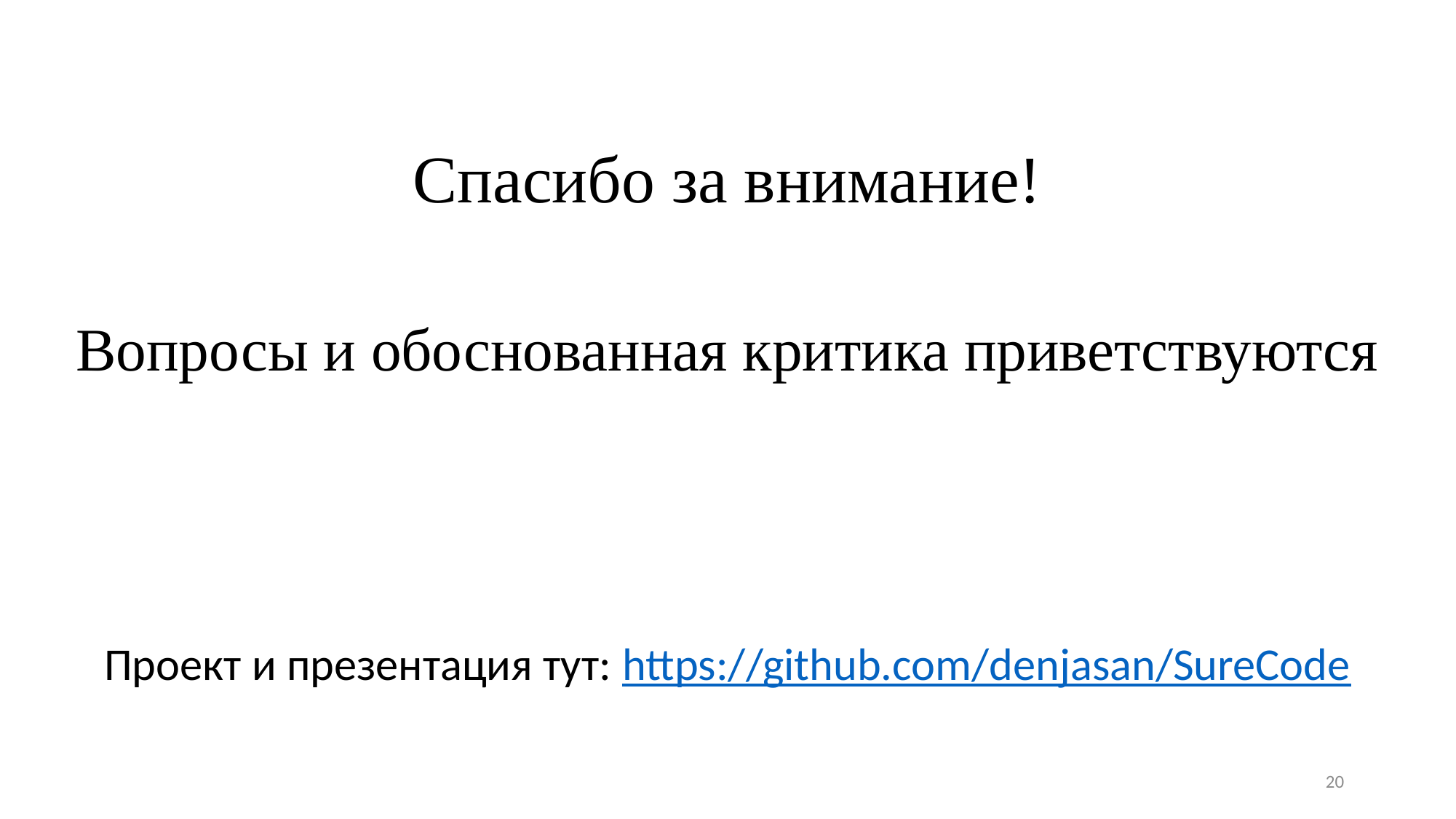

# Спасибо за внимание!
Вопросы и обоснованная критика приветствуются

Проект и презентация тут: https://github.com/denjasan/SureCode

20